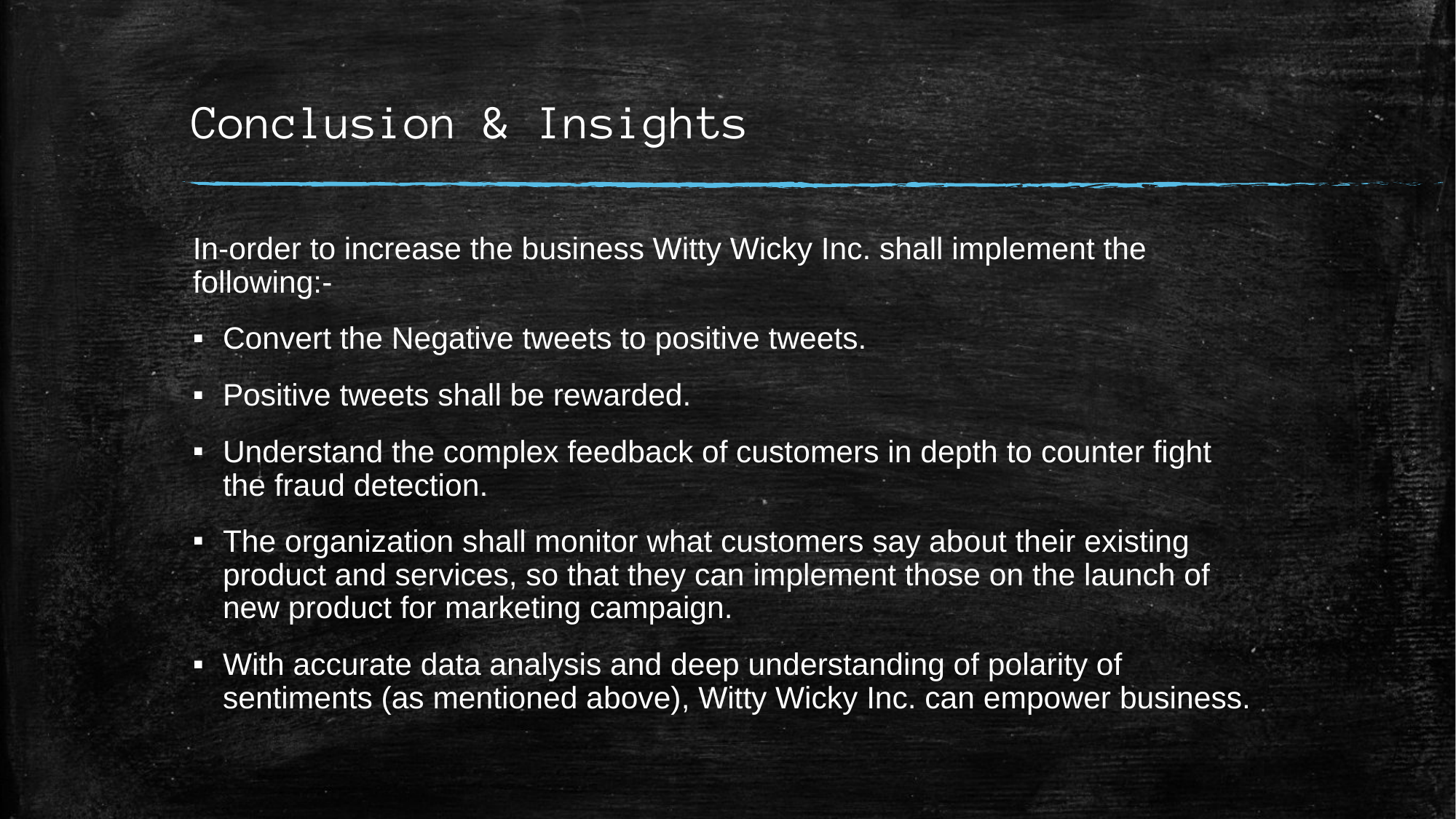

# Conclusion & Insights
In-order to increase the business Witty Wicky Inc. shall implement the following:-
Convert the Negative tweets to positive tweets.
Positive tweets shall be rewarded.
Understand the complex feedback of customers in depth to counter fight the fraud detection.
The organization shall monitor what customers say about their existing  product and services, so that they can implement those on the launch of new product for marketing campaign.
With accurate data analysis and deep understanding of polarity of sentiments (as mentioned above), Witty Wicky Inc. can empower business.